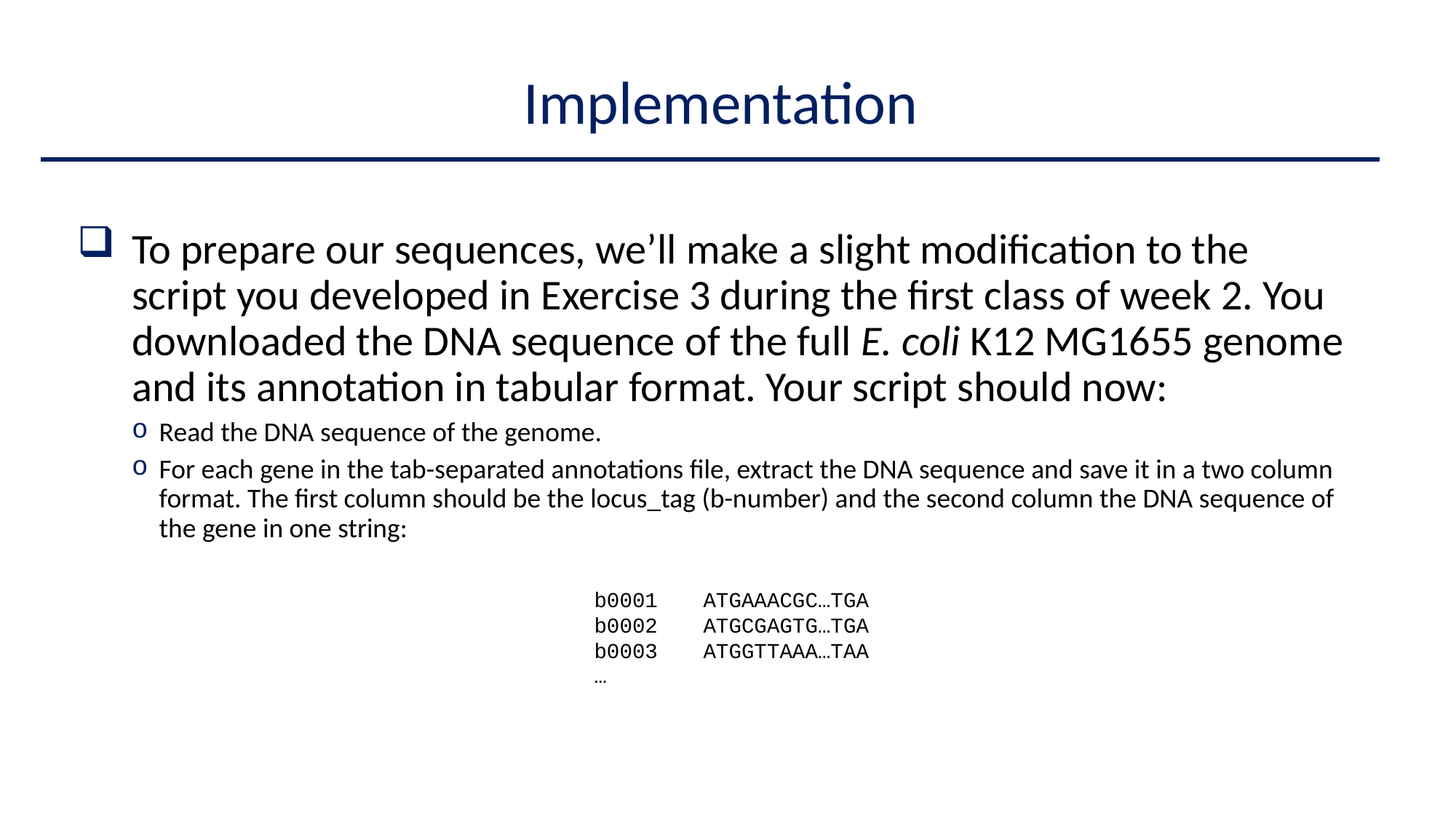

# Implementation
To prepare our sequences, we’ll make a slight modification to the script you developed in Exercise 3 during the first class of week 2. You downloaded the DNA sequence of the full E. coli K12 MG1655 genome and its annotation in tabular format. Your script should now:
Read the DNA sequence of the genome.
For each gene in the tab-separated annotations file, extract the DNA sequence and save it in a two column format. The first column should be the locus_tag (b-number) and the second column the DNA sequence of the gene in one string:
b0001	ATGAAACGC…TGA
b0002	ATGCGAGTG…TGA
b0003	ATGGTTAAA…TAA
…